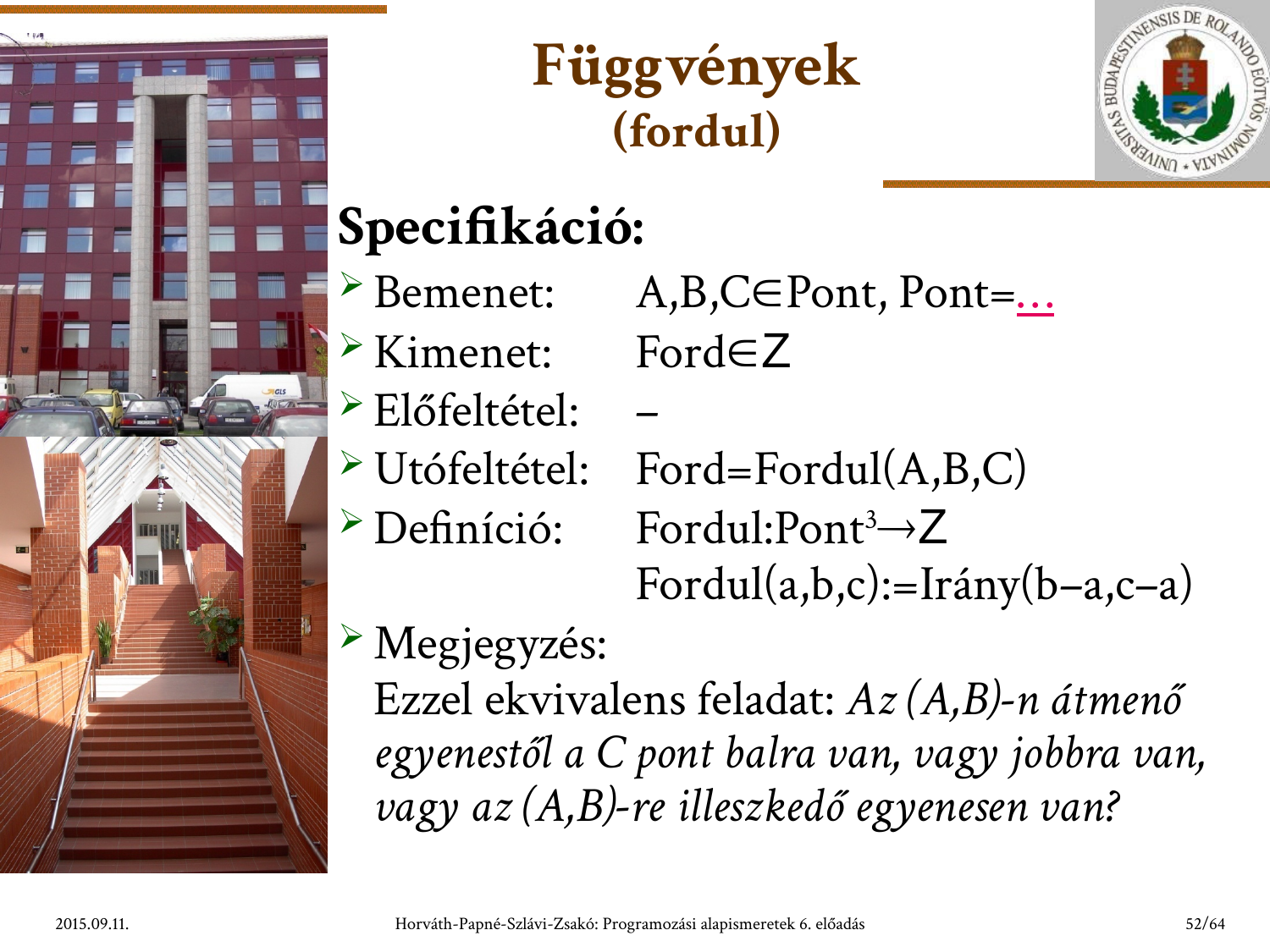

Függvények
(fordul)
Specifikáció:
Bemenet:	A,B,C∈Pont, Pont=…
Kimenet:	Ford∈Z
Előfeltétel:	–
Utófeltétel:	Ford=Fordul(A,B,C)
Definíció:	Fordul:Pont3→Z
	Fordul(a,b,c):=Irány(b–a,c–a)
Megjegyzés:
	Ezzel ekvivalens feladat: Az (A,B)-n átmenő egyenestől a C pont balra van, vagy jobbra van, vagy az (A,B)-re illeszkedő egyenesen van?
2015.09.11.
Horváth-Papné-Szlávi-Zsakó: Programozási alapismeretek 6. előadás
52/64